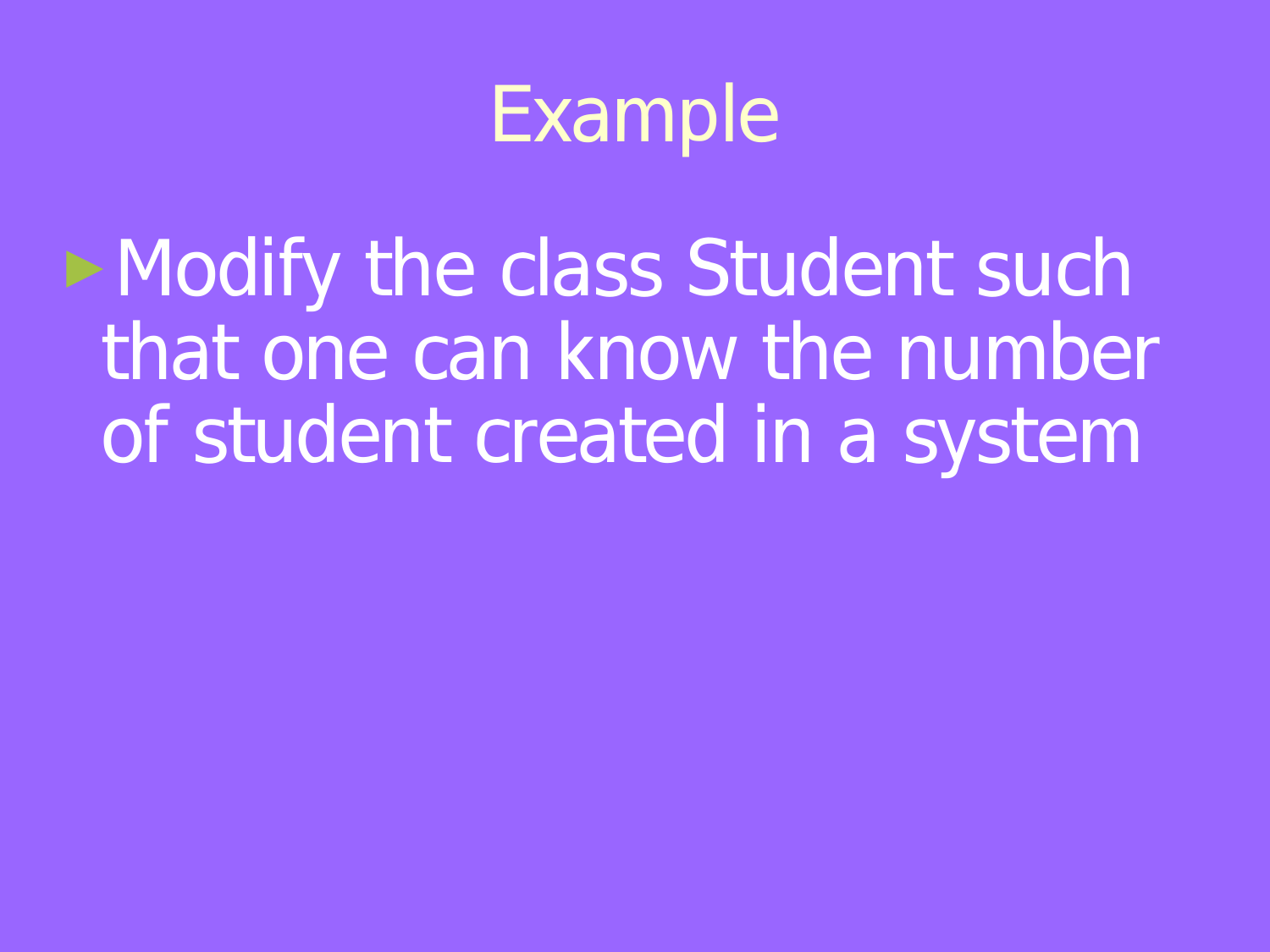

# Example
Modify the class Student such that one can know the number of student created in a system